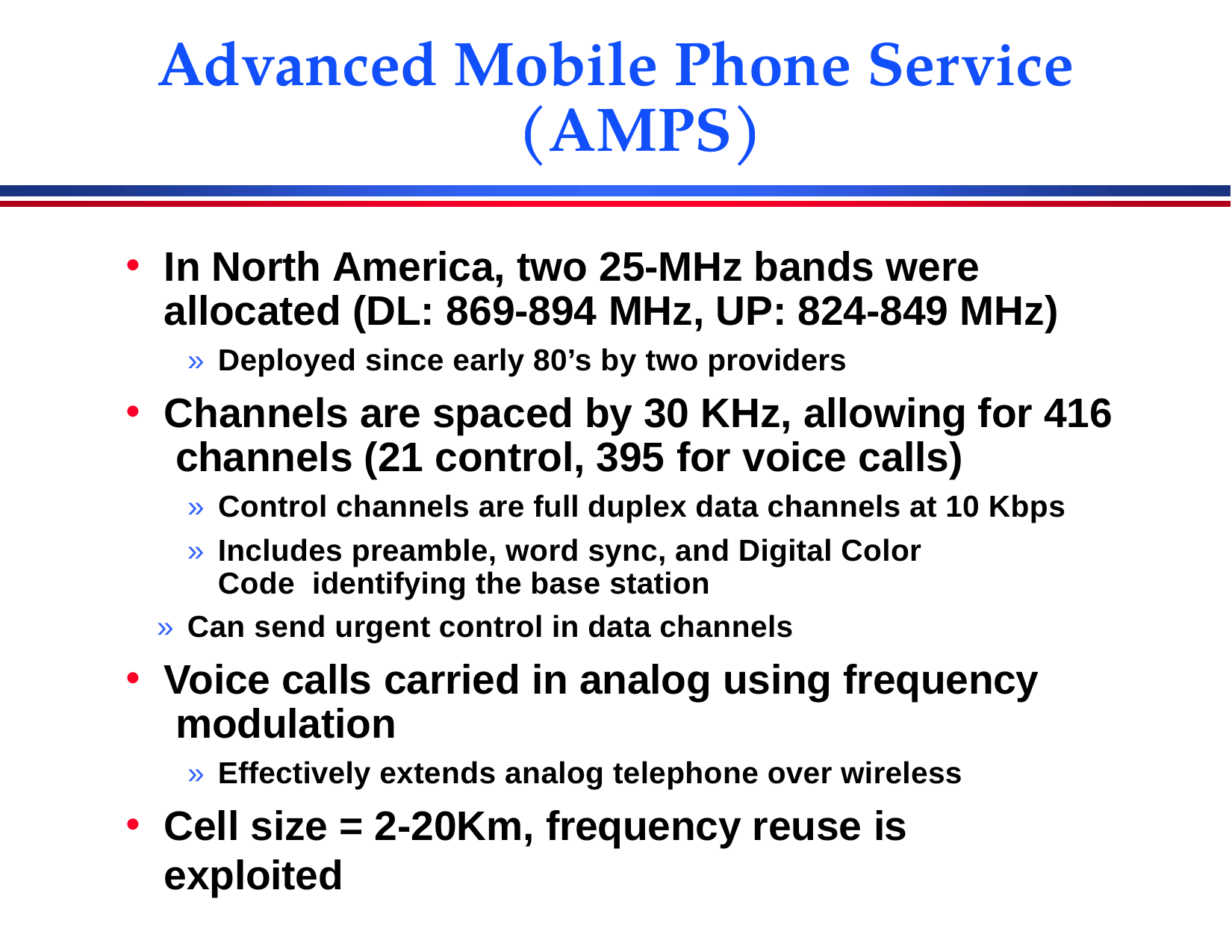

# Advanced Mobile Phone Service  (AMPS)
In North America, two 25-MHz bands were  allocated (DL: 869-894 MHz, UP: 824-849 MHz)
» Deployed since early 80’s by two providers
Channels are spaced by 30 KHz, allowing for 416  channels (21 control, 395 for voice calls)
» Control channels are full duplex data channels at 10 Kbps
» Includes preamble, word sync, and Digital Color Code  identifying the base station
» Can send urgent control in data channels
Voice calls carried in analog using frequency  modulation
» Effectively extends analog telephone over wireless
Cell size = 2-20Km, frequency reuse is exploited